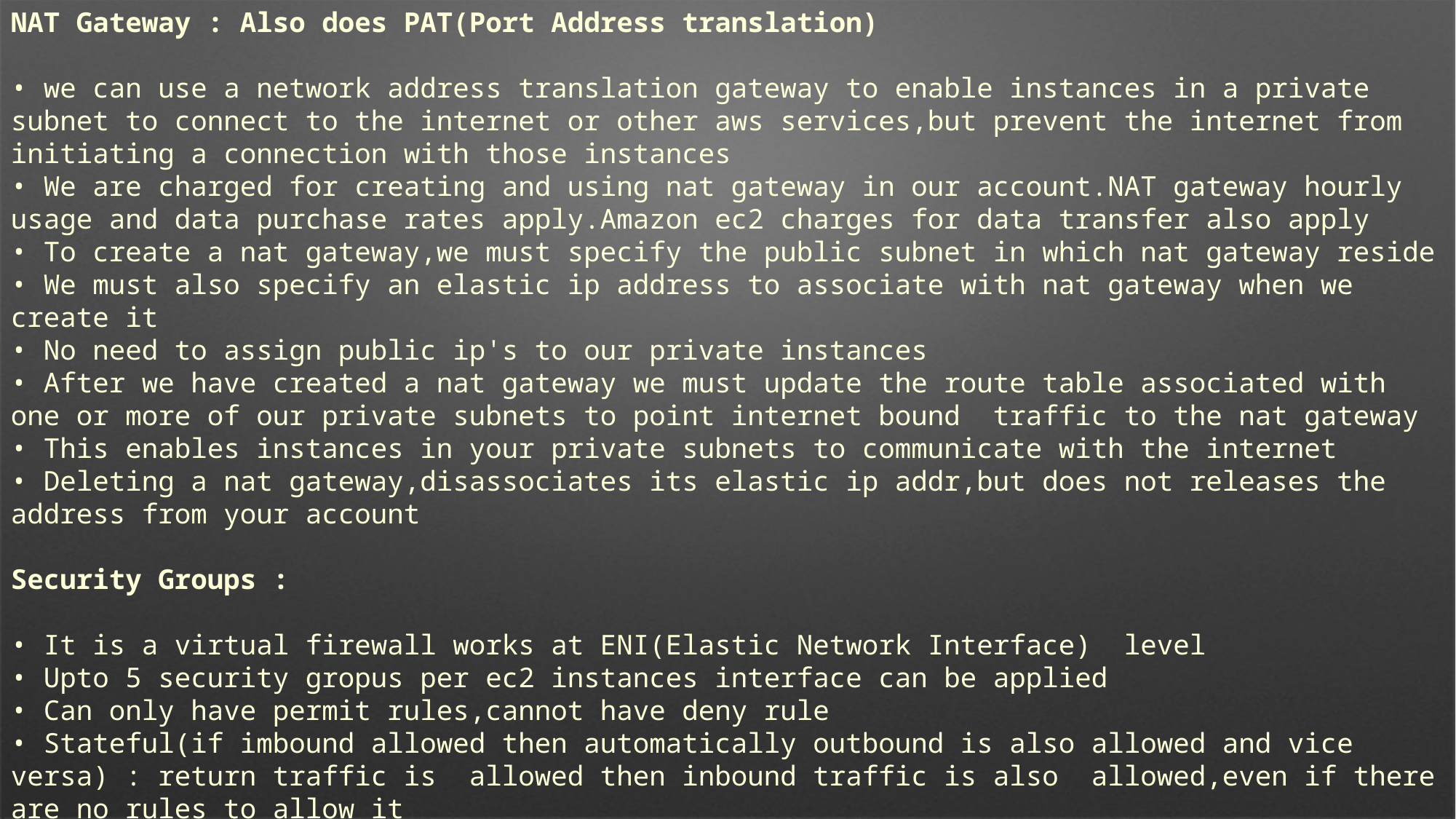

NAT Gateway : Also does PAT(Port Address translation)

• we can use a network address translation gateway to enable instances in a private subnet to connect to the internet or other aws services,but prevent the internet from initiating a connection with those instances
• We are charged for creating and using nat gateway in our account.NAT gateway hourly usage and data purchase rates apply.Amazon ec2 charges for data transfer also apply
• To create a nat gateway,we must specify the public subnet in which nat gateway reside
• We must also specify an elastic ip address to associate with nat gateway when we create it
• No need to assign public ip's to our private instances
• After we have created a nat gateway we must update the route table associated with one or more of our private subnets to point internet bound  traffic to the nat gateway
• This enables instances in your private subnets to communicate with the internet
• Deleting a nat gateway,disassociates its elastic ip addr,but does not releases the address from your account

Security Groups :

• It is a virtual firewall works at ENI(Elastic Network Interface)  level
• Upto 5 security gropus per ec2 instances interface can be applied
• Can only have permit rules,cannot have deny rule
• Stateful(if imbound allowed then automatically outbound is also allowed and vice versa) : return traffic is  allowed then inbound traffic is also  allowed,even if there are no rules to allow it